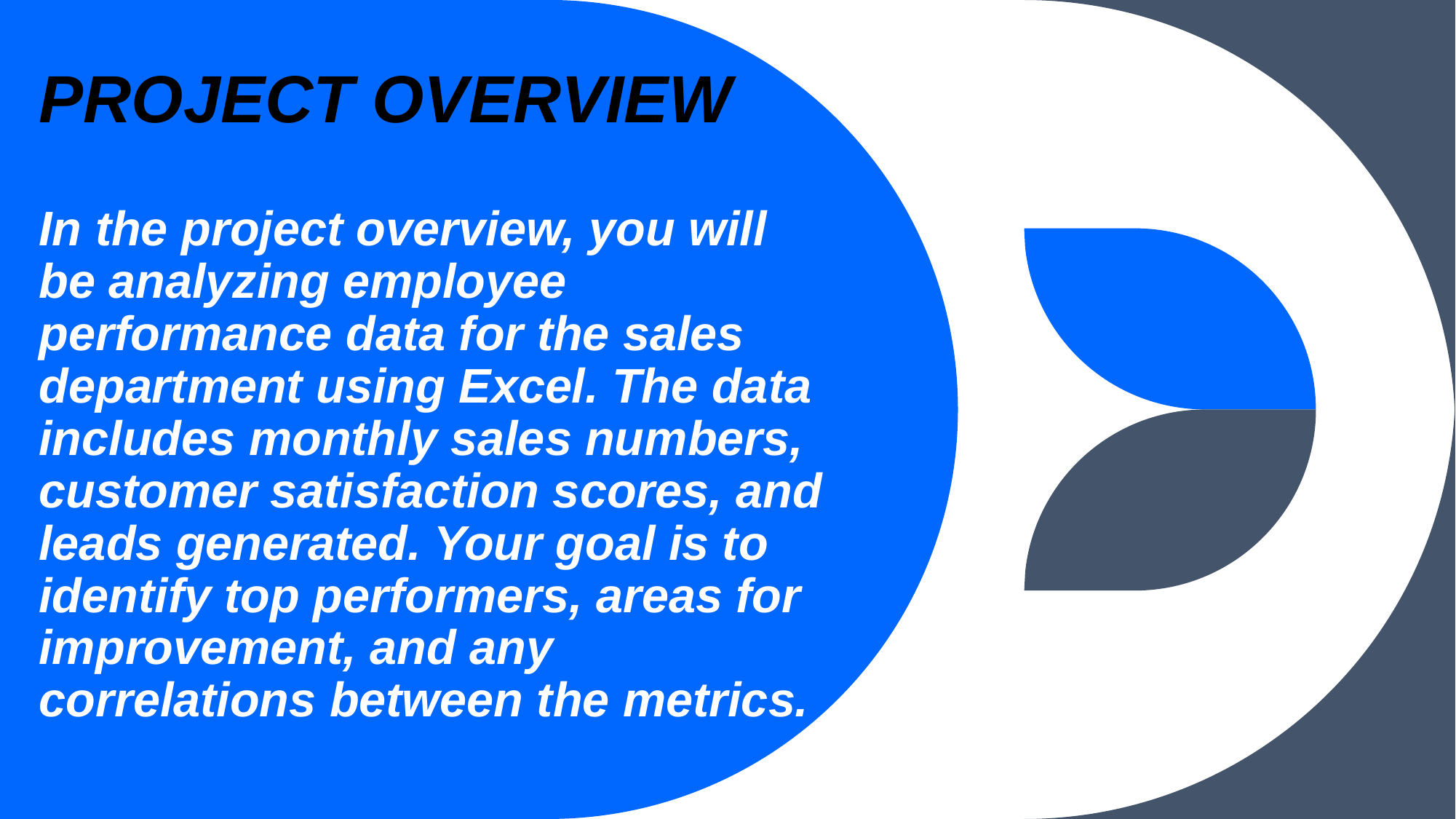

# PROJECT OVERVIEW
In the project overview, you will be analyzing employee performance data for the sales department using Excel. The data includes monthly sales numbers, customer satisfaction scores, and leads generated. Your goal is to identify top performers, areas for improvement, and any correlations between the metrics.